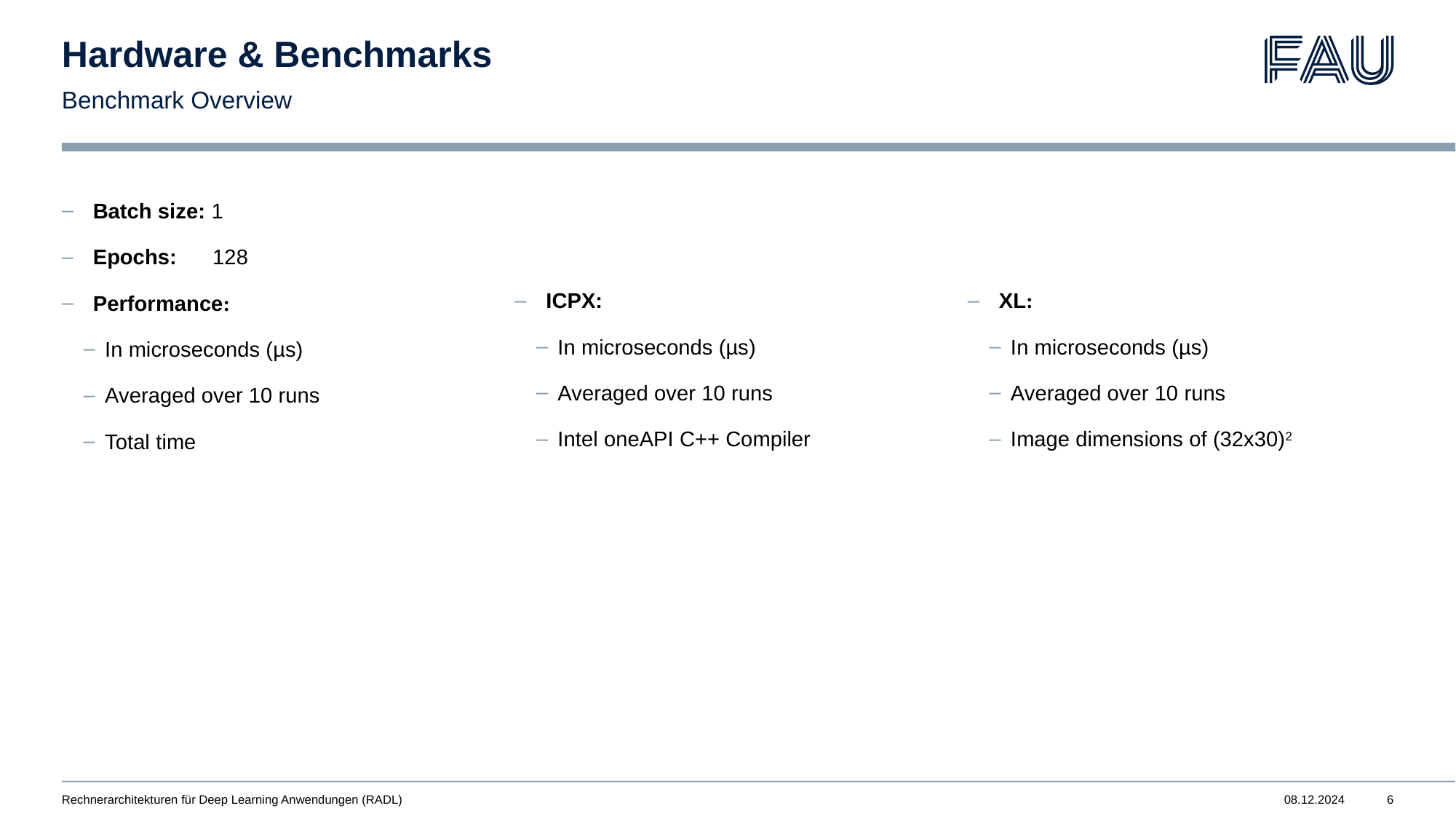

# Hardware & Benchmarks
Benchmark Overview
Batch size: 1
Epochs:      128
Performance:
In microseconds (µs)
Averaged over 10 runs
Total time

ICPX:
In microseconds (µs)
Averaged over 10 runs
Intel oneAPI C++ Compiler

XL:
In microseconds (µs)
Averaged over 10 runs
Image dimensions of (32x30)2
6
Rechnerarchitekturen für Deep Learning Anwendungen (RADL)
08.12.2024